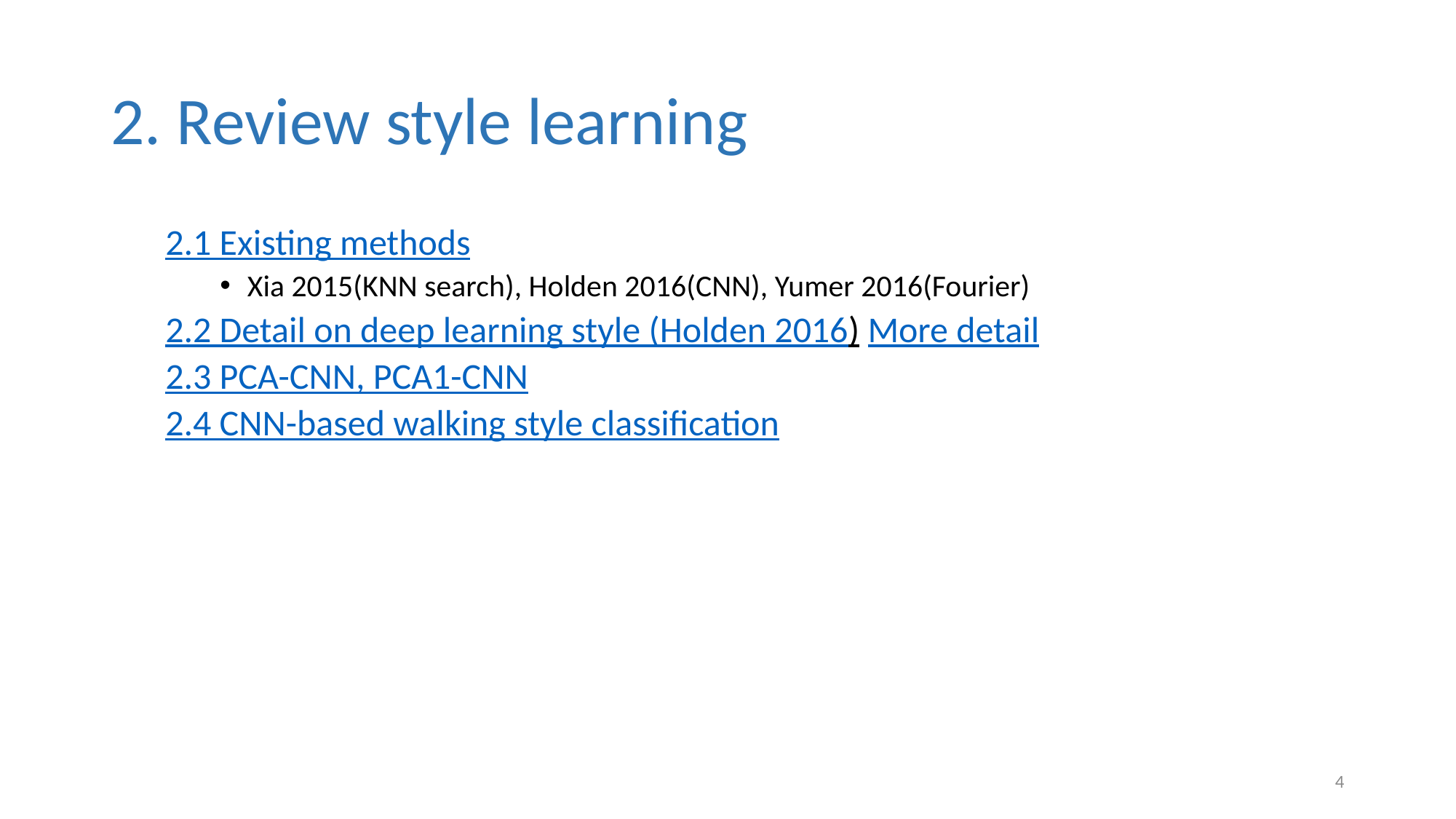

# 2. Review style learning
2.1 Existing methods
Xia 2015(KNN search), Holden 2016(CNN), Yumer 2016(Fourier)
2.2 Detail on deep learning style (Holden 2016) More detail
2.3 PCA-CNN, PCA1-CNN
2.4 CNN-based walking style classification
4